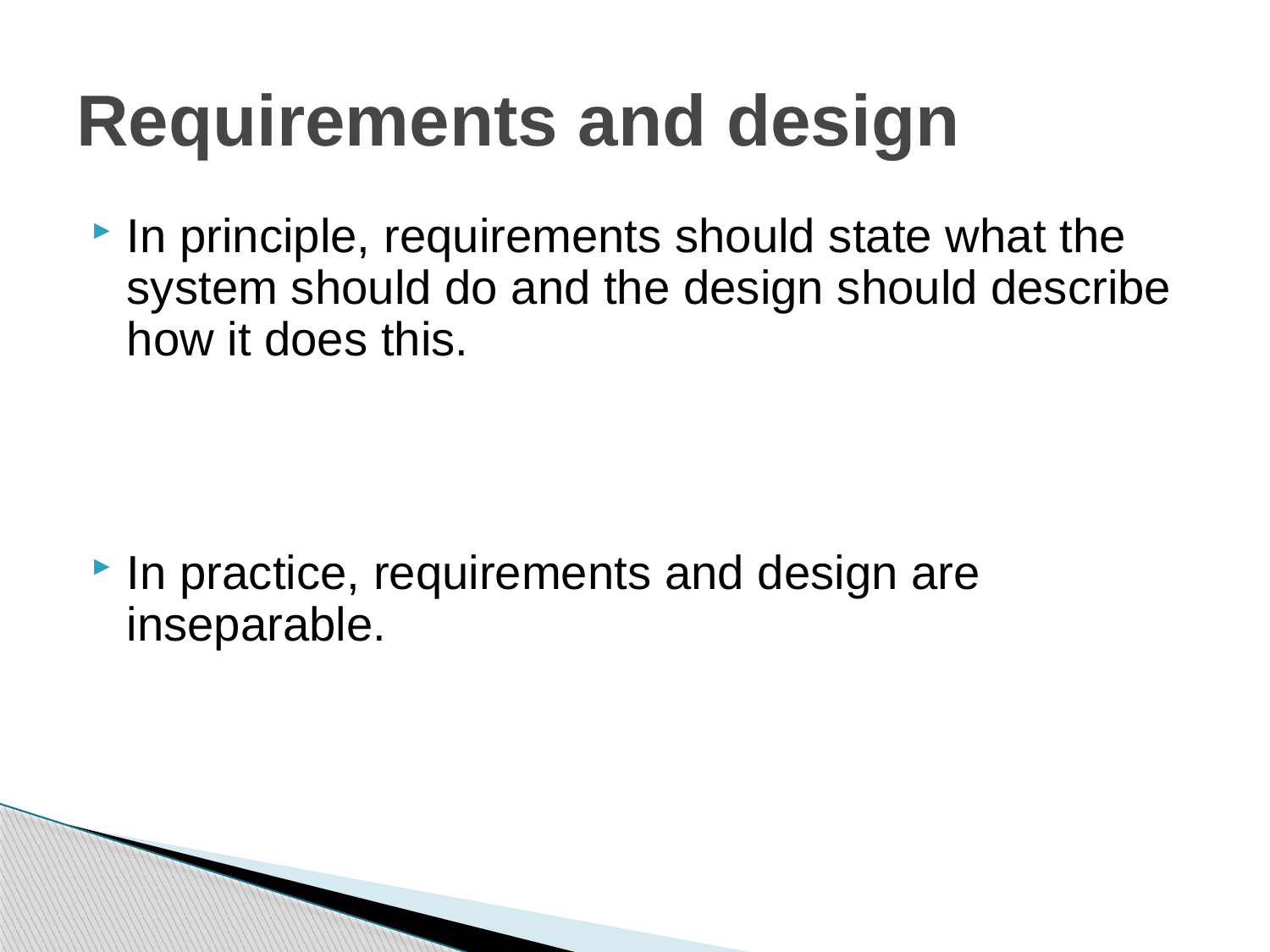

# Requirements and design
In principle, requirements should state what the system should do and the design should describe how it does this.

In practice, requirements and design are inseparable.